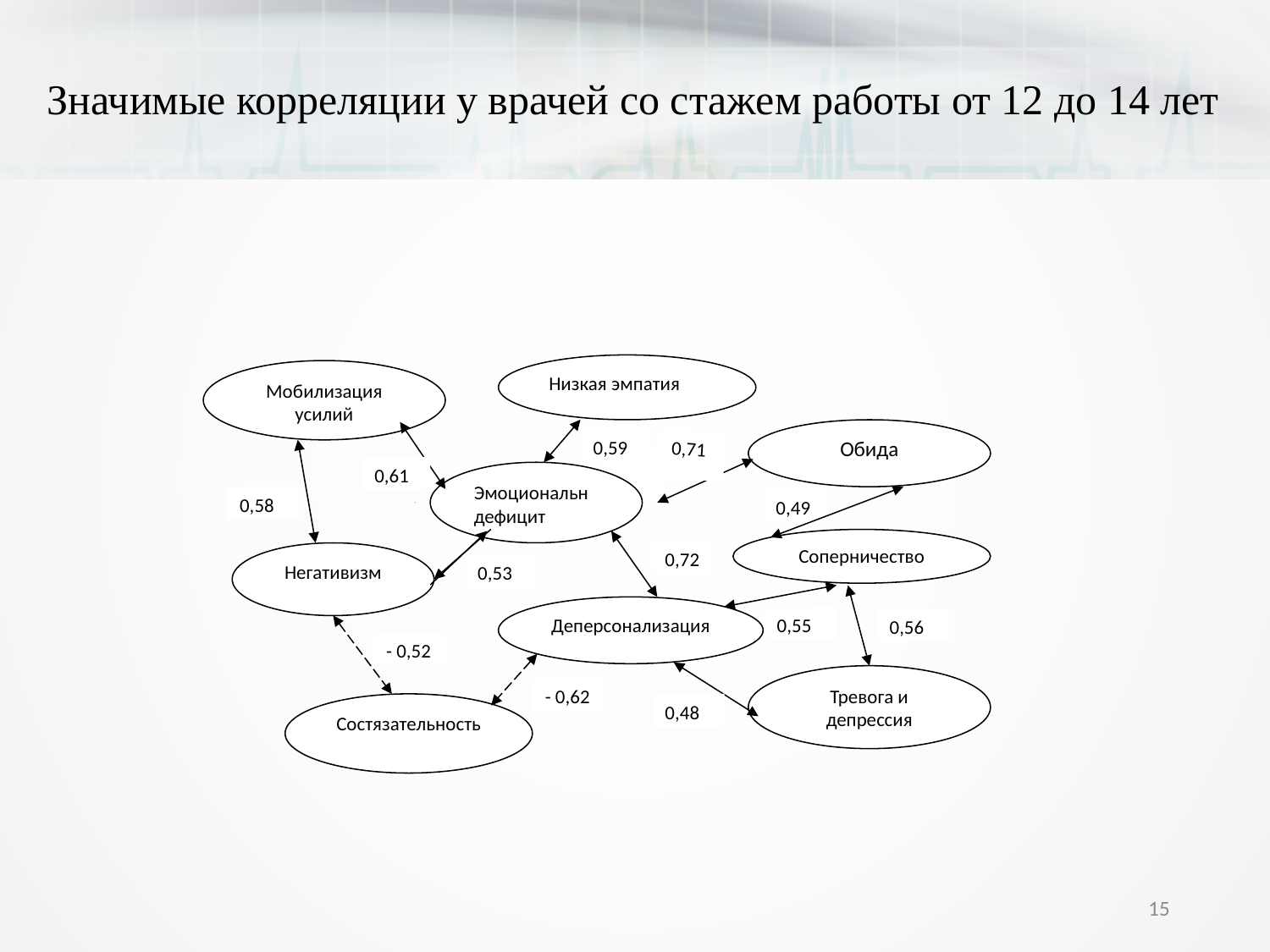

Значимые корреляции у врачей со стажем работы от 12 до 14 лет

Низкая эмпатия
Мобилизация усилий

Обида

0,59
0,71

0,61

Эмоциональн дефицит

0,58

0,49

Соперничество

0,72
Негативизм
0,53

Деперсонализация
0,55
0,56

- 0,52

Тревога и депрессия
- 0,62
Состязательность
0,48
15